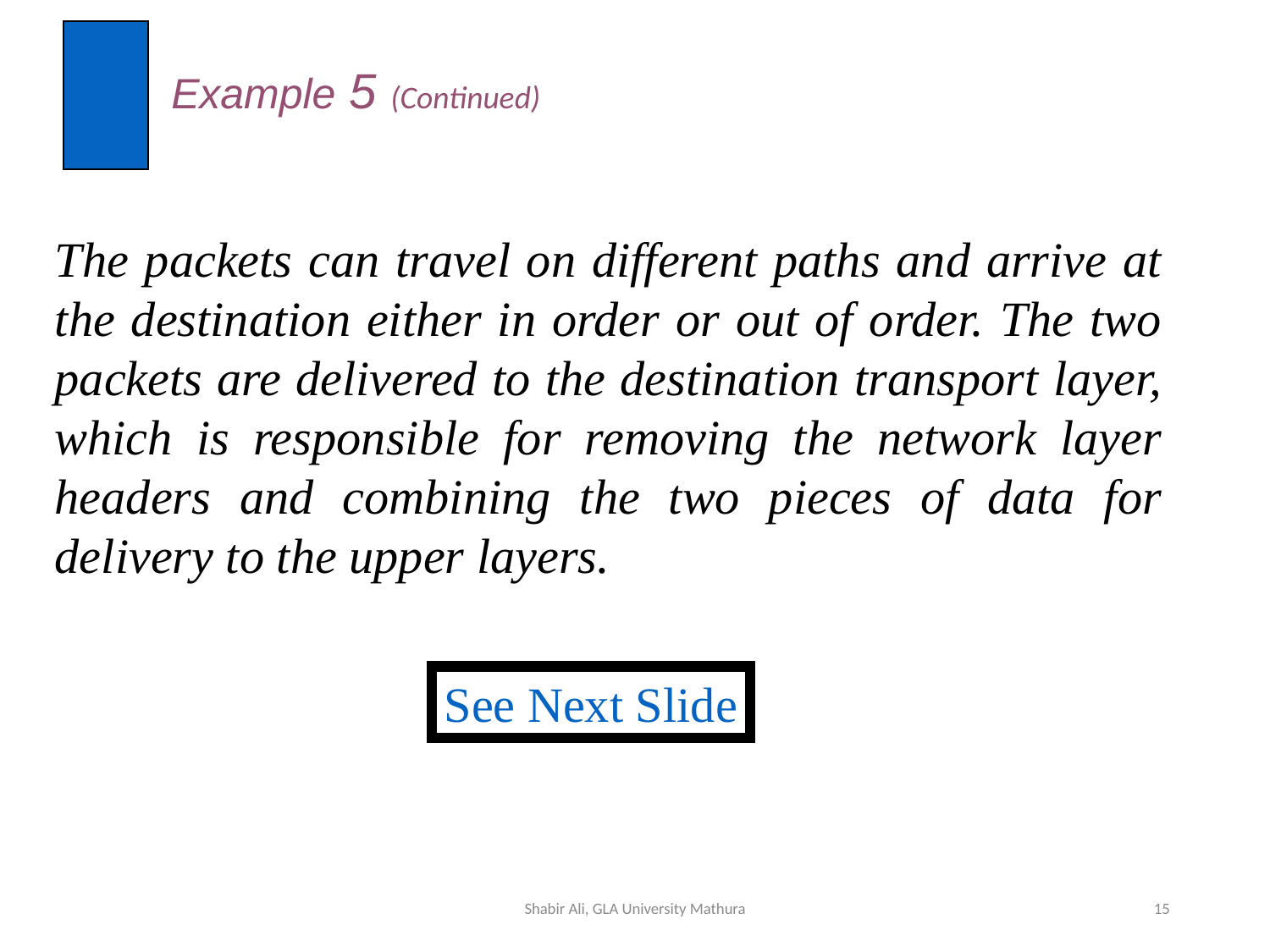

Example 5 (Continued)
The packets can travel on different paths and arrive at the destination either in order or out of order. The two packets are delivered to the destination transport layer, which is responsible for removing the network layer headers and combining the two pieces of data for delivery to the upper layers.
See Next Slide
Shabir Ali, GLA University Mathura
15